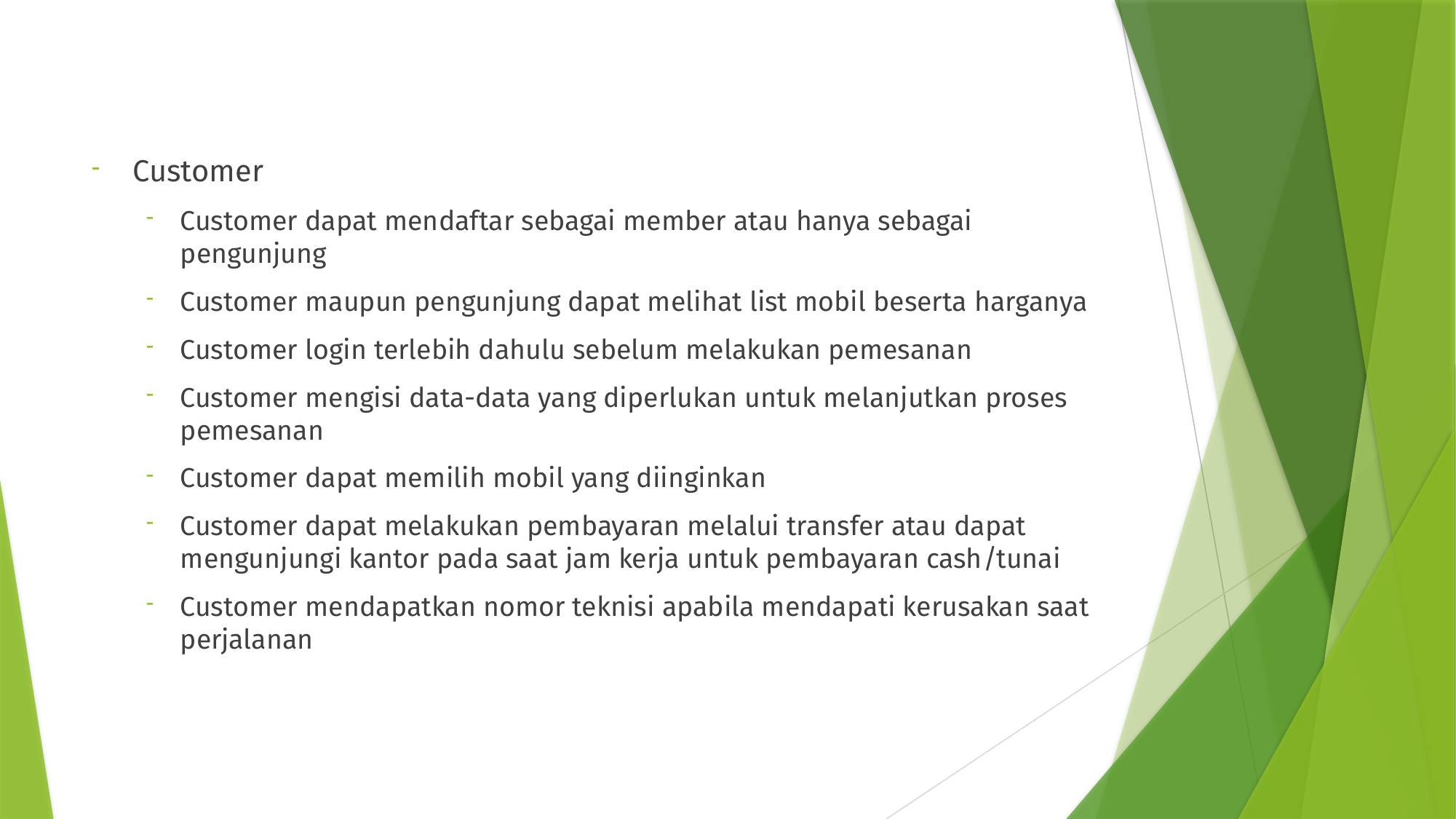

#
Customer
Customer dapat mendaftar sebagai member atau hanya sebagai pengunjung
Customer maupun pengunjung dapat melihat list mobil beserta harganya
Customer login terlebih dahulu sebelum melakukan pemesanan
Customer mengisi data-data yang diperlukan untuk melanjutkan proses pemesanan
Customer dapat memilih mobil yang diinginkan
Customer dapat melakukan pembayaran melalui transfer atau dapat mengunjungi kantor pada saat jam kerja untuk pembayaran cash/tunai
Customer mendapatkan nomor teknisi apabila mendapati kerusakan saat perjalanan